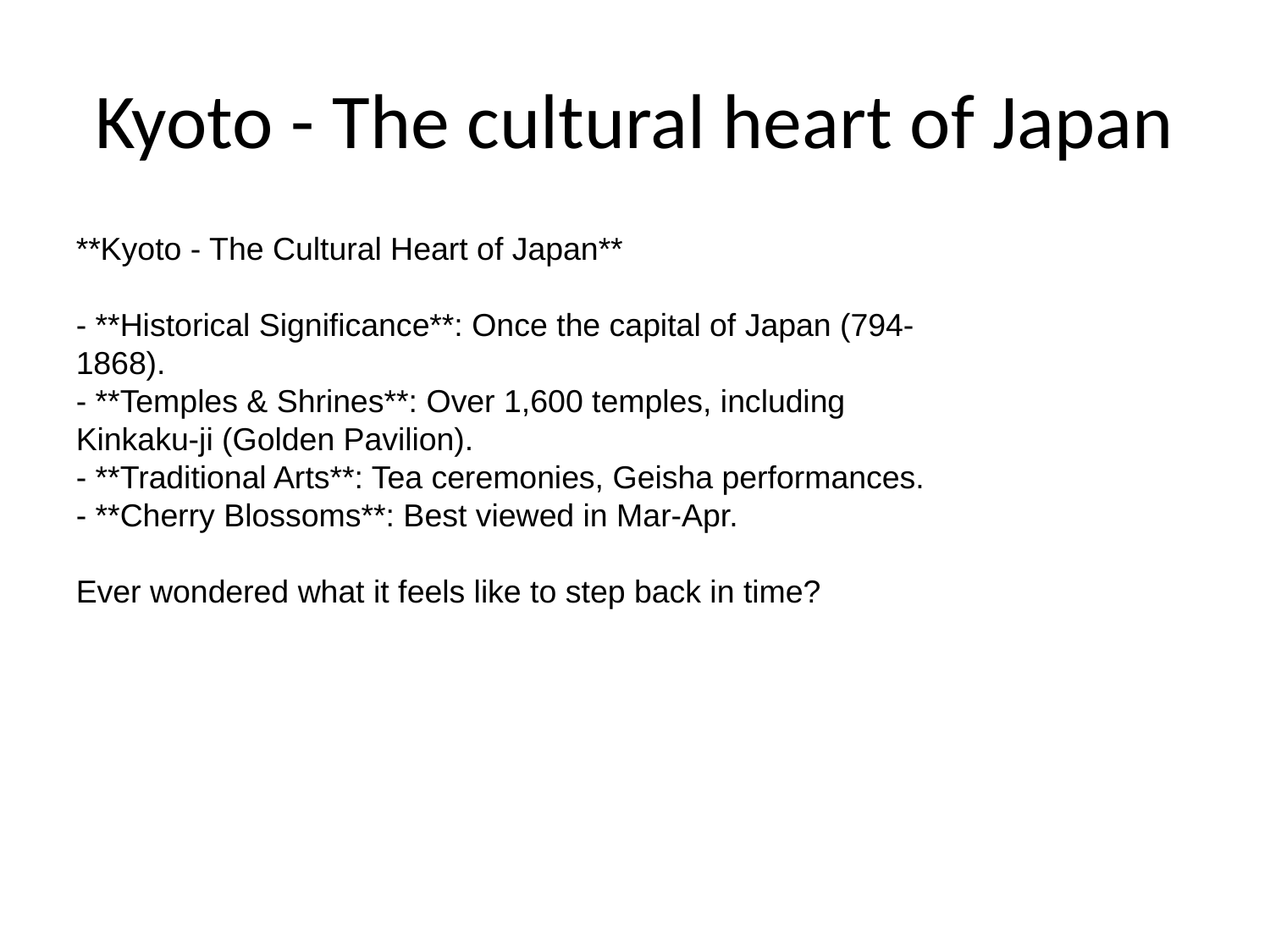

# Kyoto - The cultural heart of Japan
**Kyoto - The Cultural Heart of Japan**

- **Historical Significance**: Once the capital of Japan (794-1868).
- **Temples & Shrines**: Over 1,600 temples, including Kinkaku-ji (Golden Pavilion).
- **Traditional Arts**: Tea ceremonies, Geisha performances.
- **Cherry Blossoms**: Best viewed in Mar-Apr.

Ever wondered what it feels like to step back in time?